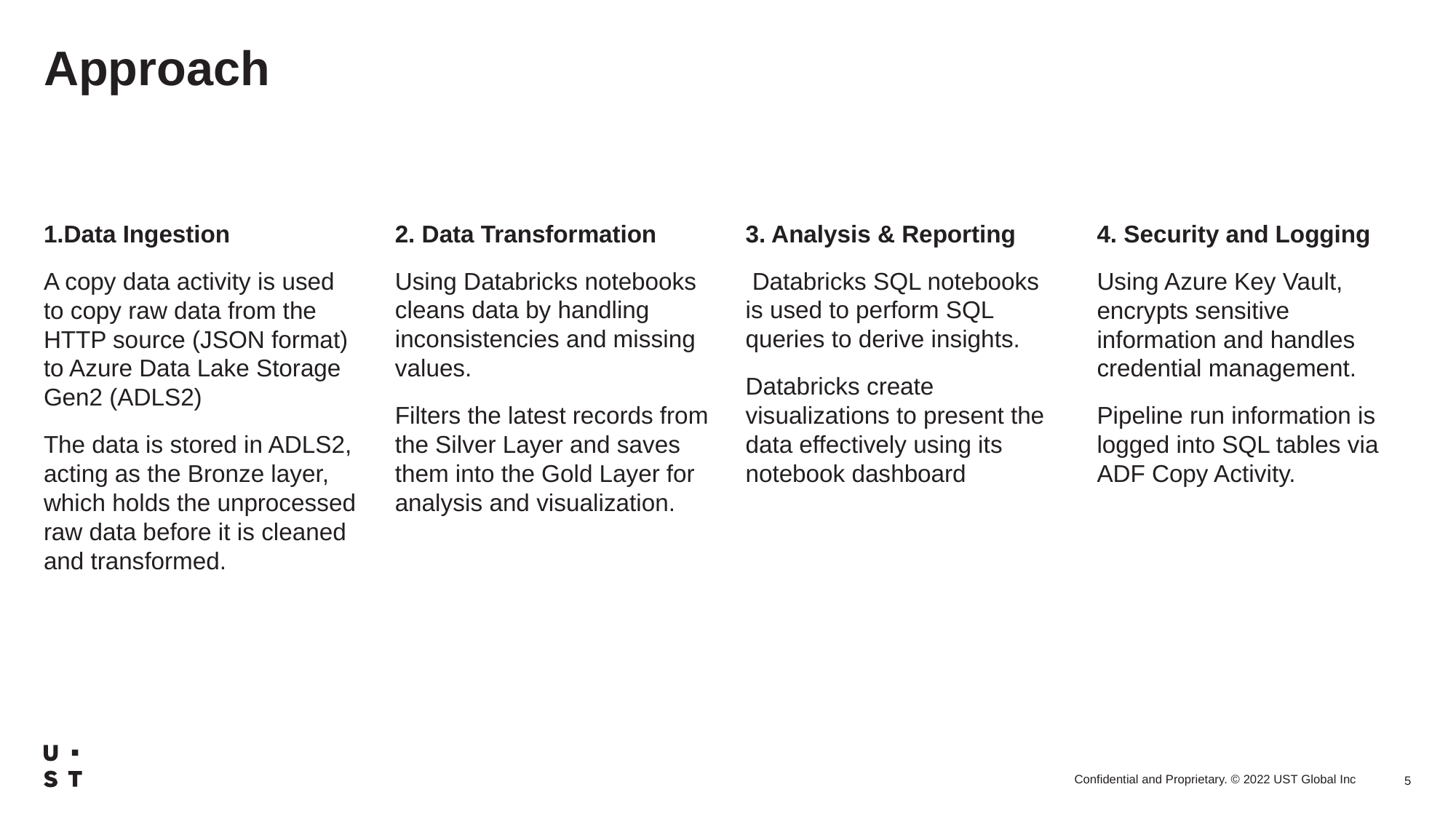

# Approach
1.Data Ingestion
A copy data activity is used to copy raw data from the HTTP source (JSON format) to Azure Data Lake Storage Gen2 (ADLS2)
The data is stored in ADLS2, acting as the Bronze layer, which holds the unprocessed raw data before it is cleaned and transformed.
2. Data Transformation
Using Databricks notebooks cleans data by handling inconsistencies and missing values.
Filters the latest records from the Silver Layer and saves them into the Gold Layer for analysis and visualization.
3. Analysis & Reporting
 Databricks SQL notebooks is used to perform SQL queries to derive insights.
Databricks create visualizations to present the data effectively using its notebook dashboard
4. Security and Logging
Using Azure Key Vault, encrypts sensitive information and handles credential management.
Pipeline run information is logged into SQL tables via ADF Copy Activity.